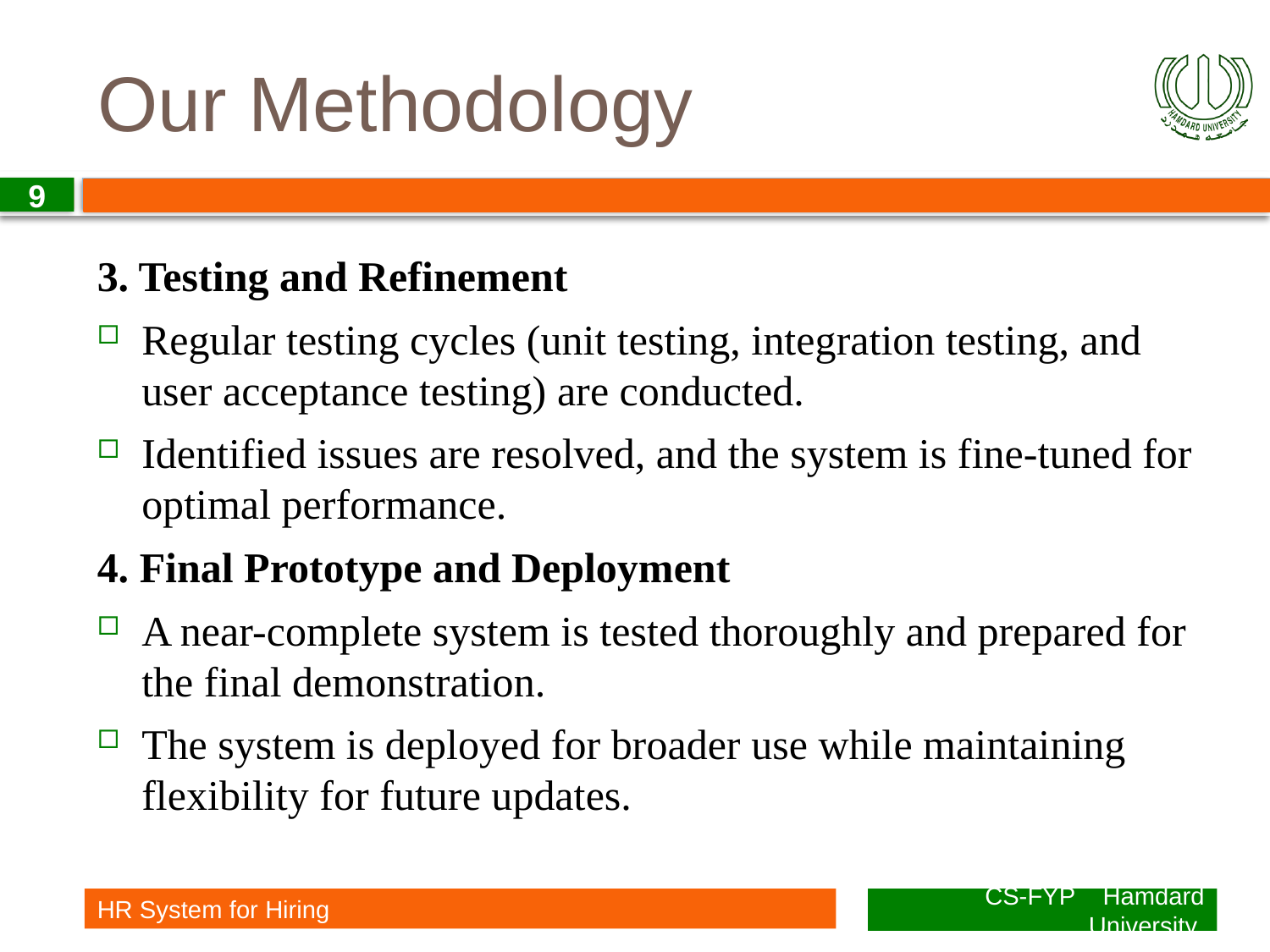

# Our Methodology
9
3. Testing and Refinement
Regular testing cycles (unit testing, integration testing, and user acceptance testing) are conducted.
Identified issues are resolved, and the system is fine-tuned for optimal performance.
4. Final Prototype and Deployment
A near-complete system is tested thoroughly and prepared for the final demonstration.
The system is deployed for broader use while maintaining flexibility for future updates.
HR System for Hiring
CS-FYP    Hamdard University